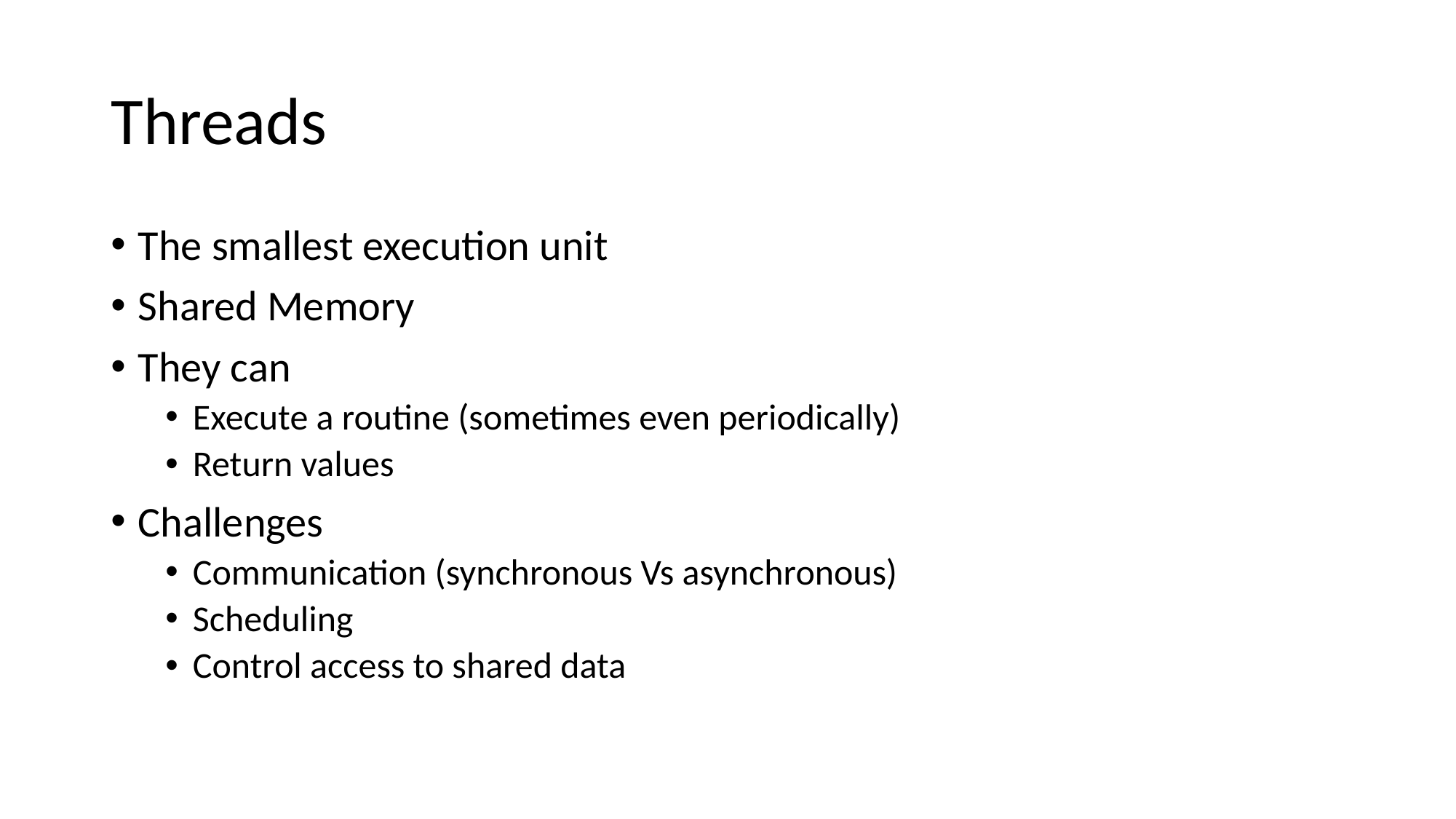

# Threads
The smallest execution unit
Shared Memory
They can
Execute a routine (sometimes even periodically)
Return values
Challenges
Communication (synchronous Vs asynchronous)
Scheduling
Control access to shared data